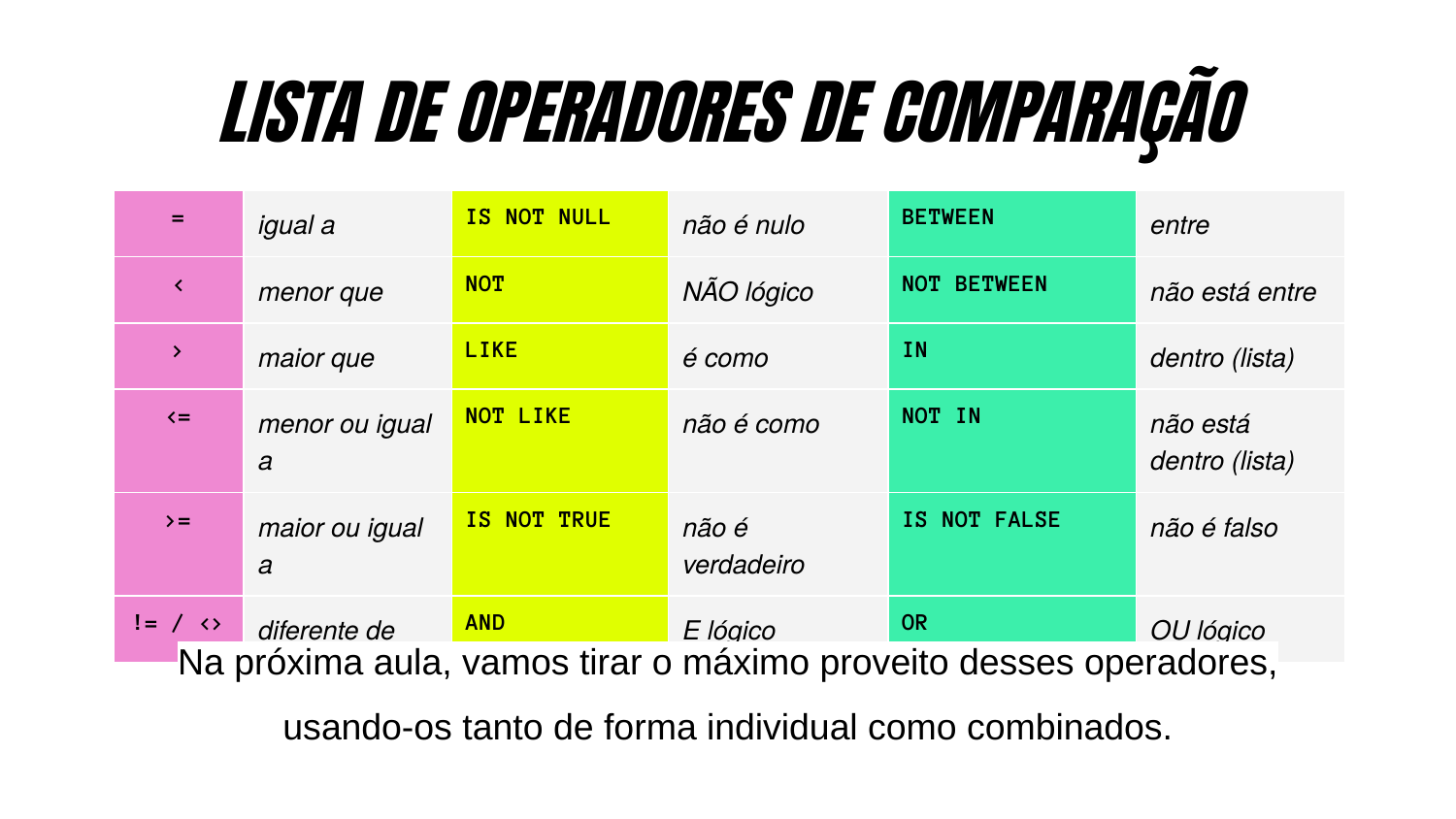

LISTA DE OPERADORES DE COMPARAÇÃO
| = | igual a | IS NOT NULL | não é nulo | BETWEEN | entre |
| --- | --- | --- | --- | --- | --- |
| < | menor que | NOT | NÃO lógico | NOT BETWEEN | não está entre |
| > | maior que | LIKE | é como | IN | dentro (lista) |
| <= | menor ou igual a | NOT LIKE | não é como | NOT IN | não está dentro (lista) |
| >= | maior ou igual a | IS NOT TRUE | não é verdadeiro | IS NOT FALSE | não é falso |
| != / <> | diferente de | AND | E lógico | OR | OU lógico |
Na próxima aula, vamos tirar o máximo proveito desses operadores, usando-os tanto de forma individual como combinados.